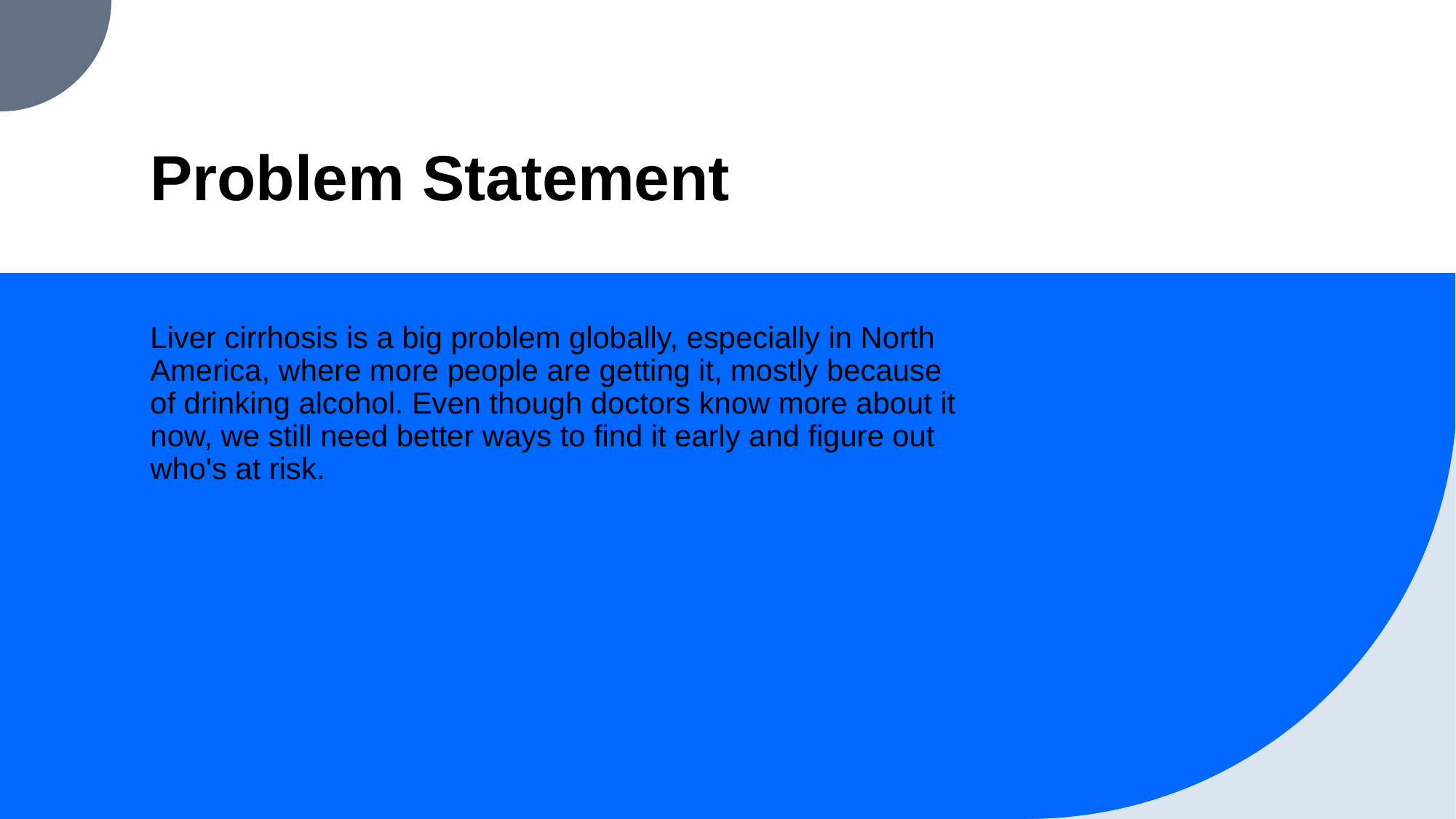

# Problem Statement
Liver cirrhosis is a big problem globally, especially in North America, where more people are getting it, mostly because of drinking alcohol. Even though doctors know more about it now, we still need better ways to find it early and figure out who's at risk.